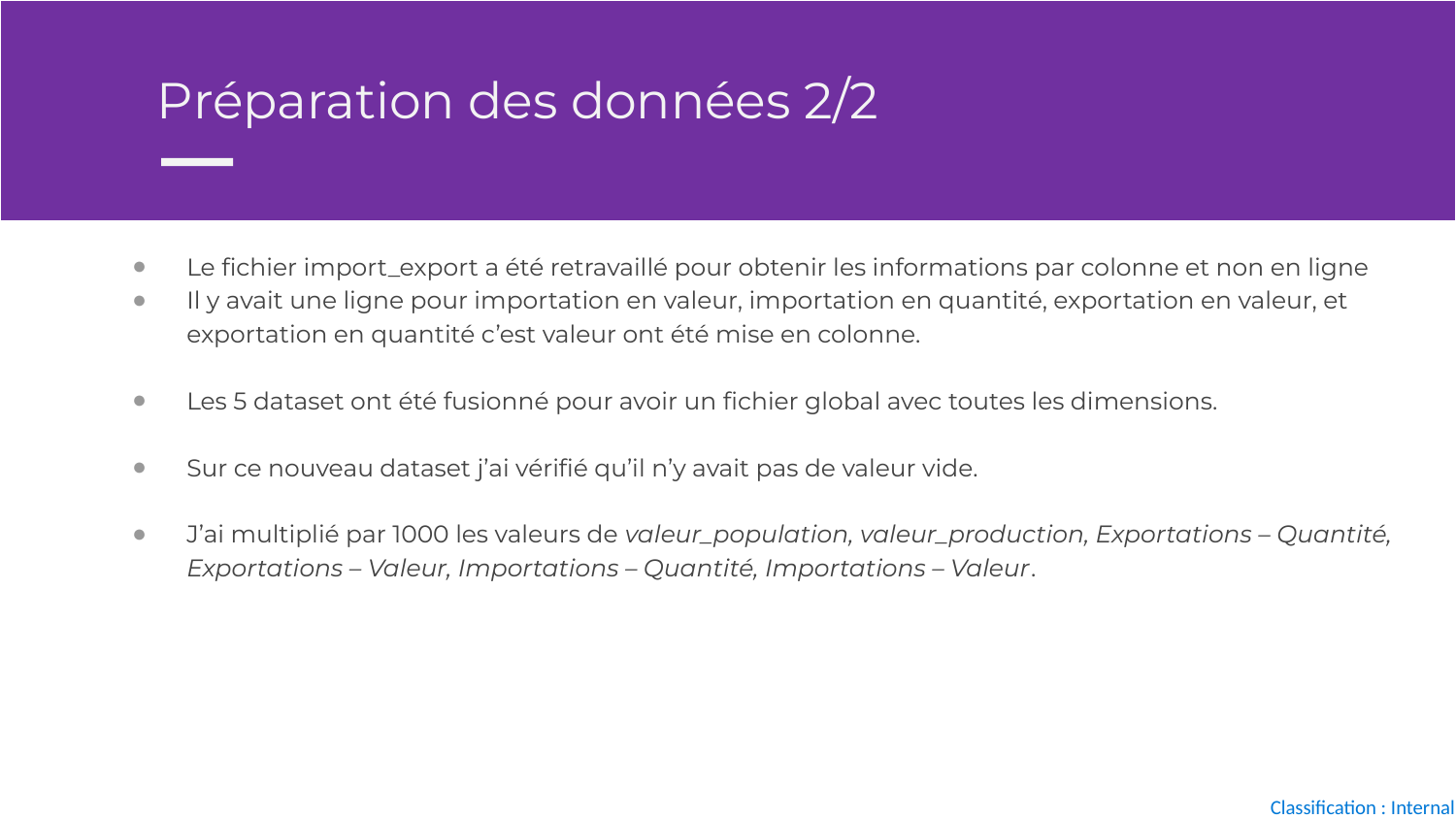

Préparation des données 2/2

Le fichier import_export a été retravaillé pour obtenir les informations par colonne et non en ligne
Il y avait une ligne pour importation en valeur, importation en quantité, exportation en valeur, et exportation en quantité c’est valeur ont été mise en colonne.

Les 5 dataset ont été fusionné pour avoir un fichier global avec toutes les dimensions.

Sur ce nouveau dataset j’ai vérifié qu’il n’y avait pas de valeur vide.

J’ai multiplié par 1000 les valeurs de valeur_population, valeur_production, Exportations – Quantité, Exportations – Valeur, Importations – Quantité, Importations – Valeur.